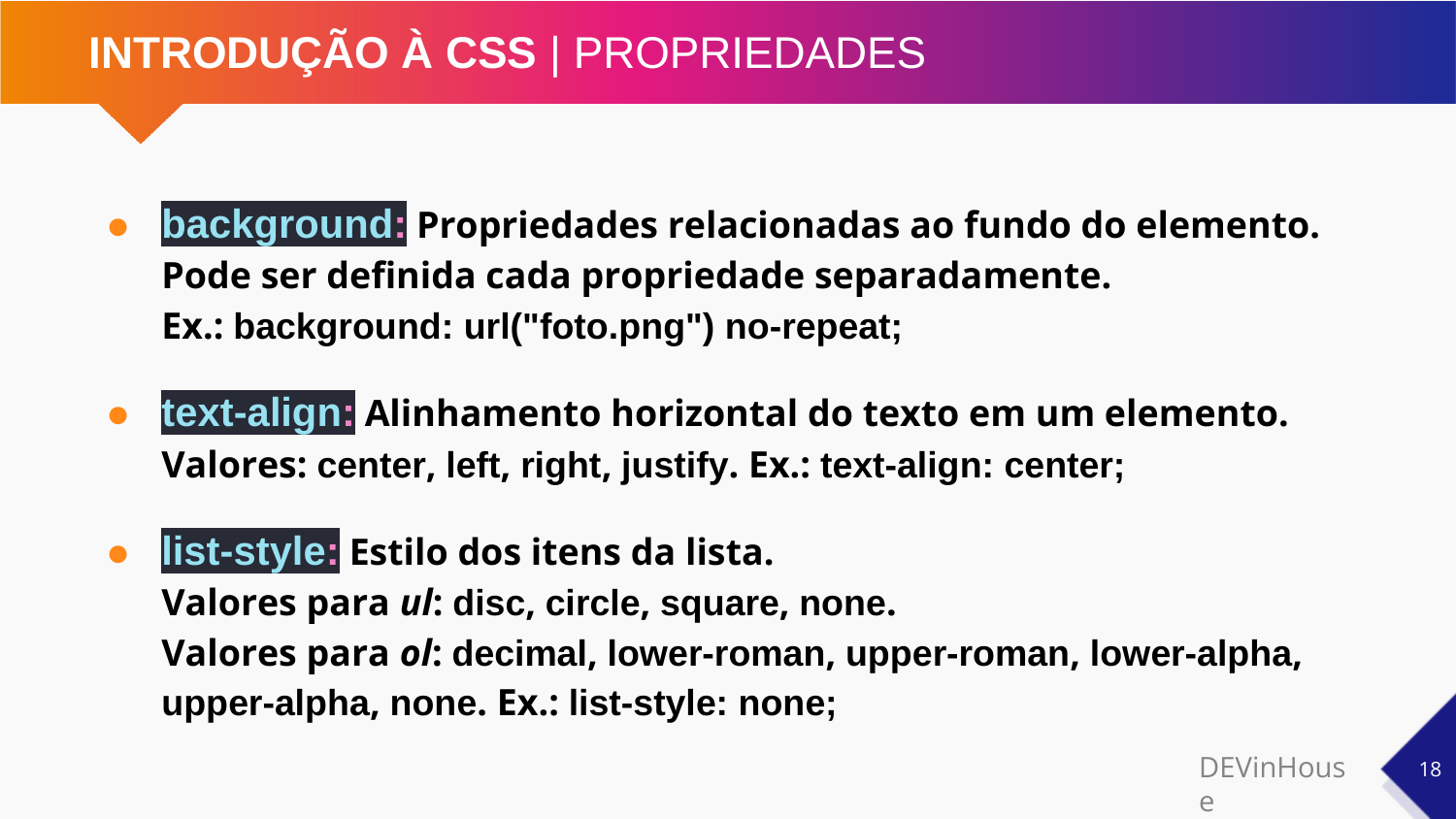

# INTRODUÇÃO À CSS | PROPRIEDADES
background: Propriedades relacionadas ao fundo do elemento.
Pode ser definida cada propriedade separadamente.
Ex.: background: url("foto.png") no-repeat;
text-align: Alinhamento horizontal do texto em um elemento.
Valores: center, left, right, justify. Ex.: text-align: center;
list-style: Estilo dos itens da lista.
Valores para ul: disc, circle, square, none.
Valores para ol: decimal, lower-roman, upper-roman, lower-alpha, upper-alpha, none. Ex.: list-style: none;
18